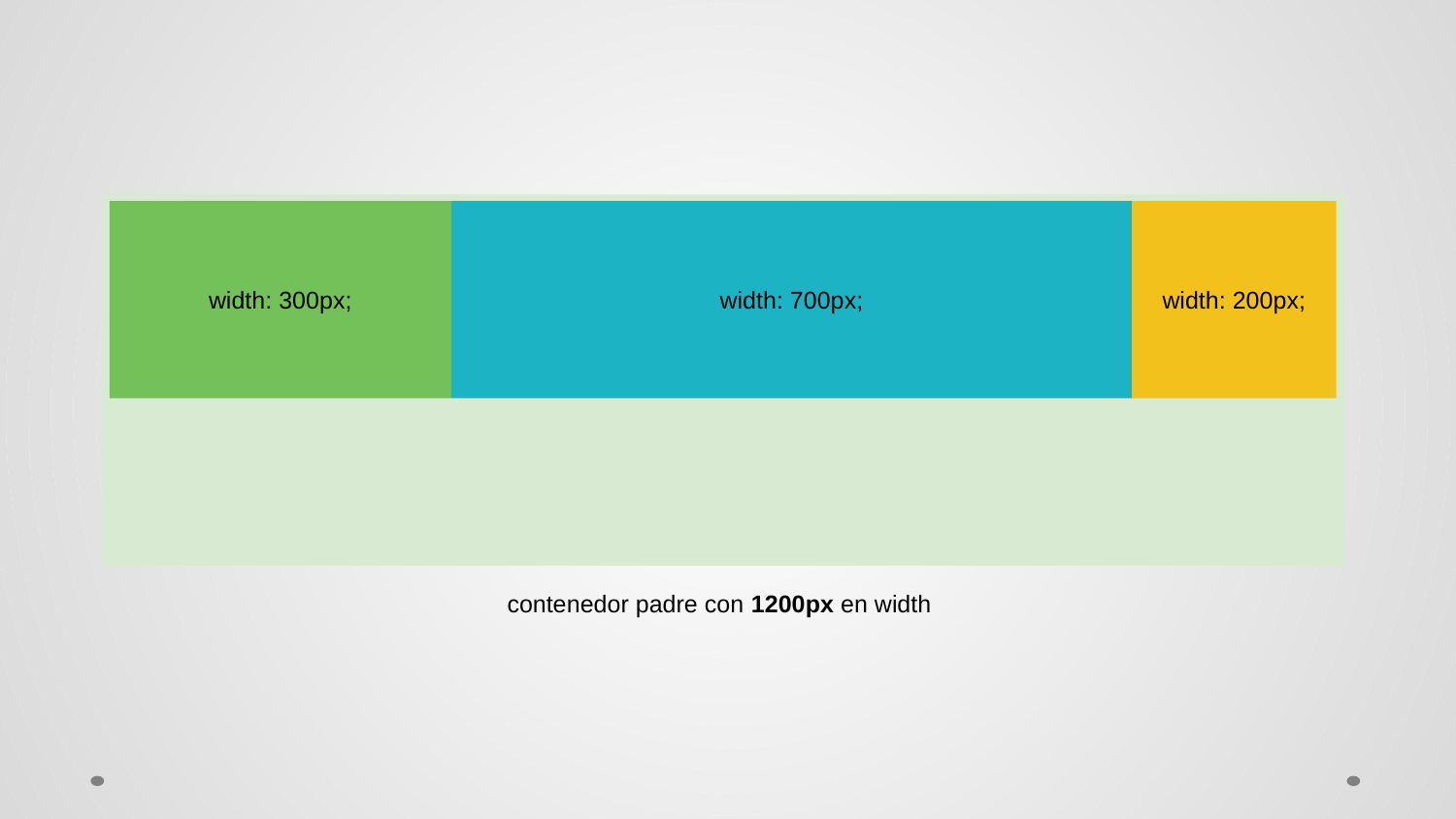

width: 300px;
width: 700px;
width: 200px;
contenedor padre con 1200px en width